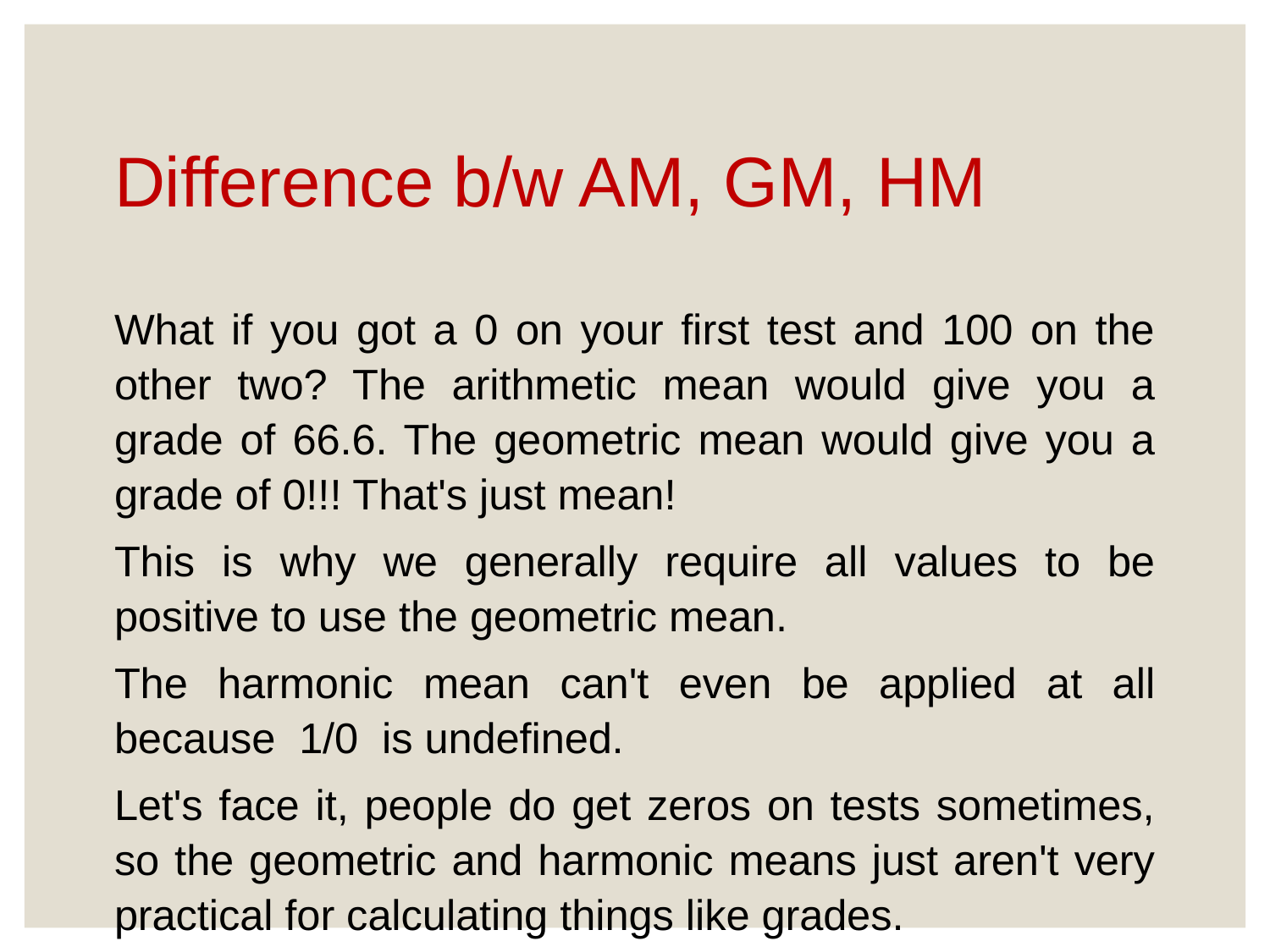

# Difference b/w AM, GM, HM
What if you got a 0 on your first test and 100 on the other two? The arithmetic mean would give you a grade of 66.6. The geometric mean would give you a grade of 0!!! That's just mean!
This is why we generally require all values to be positive to use the geometric mean.
The harmonic mean can't even be applied at all because  1/0  is undefined.
Let's face it, people do get zeros on tests sometimes, so the geometric and harmonic means just aren't very practical for calculating things like grades.